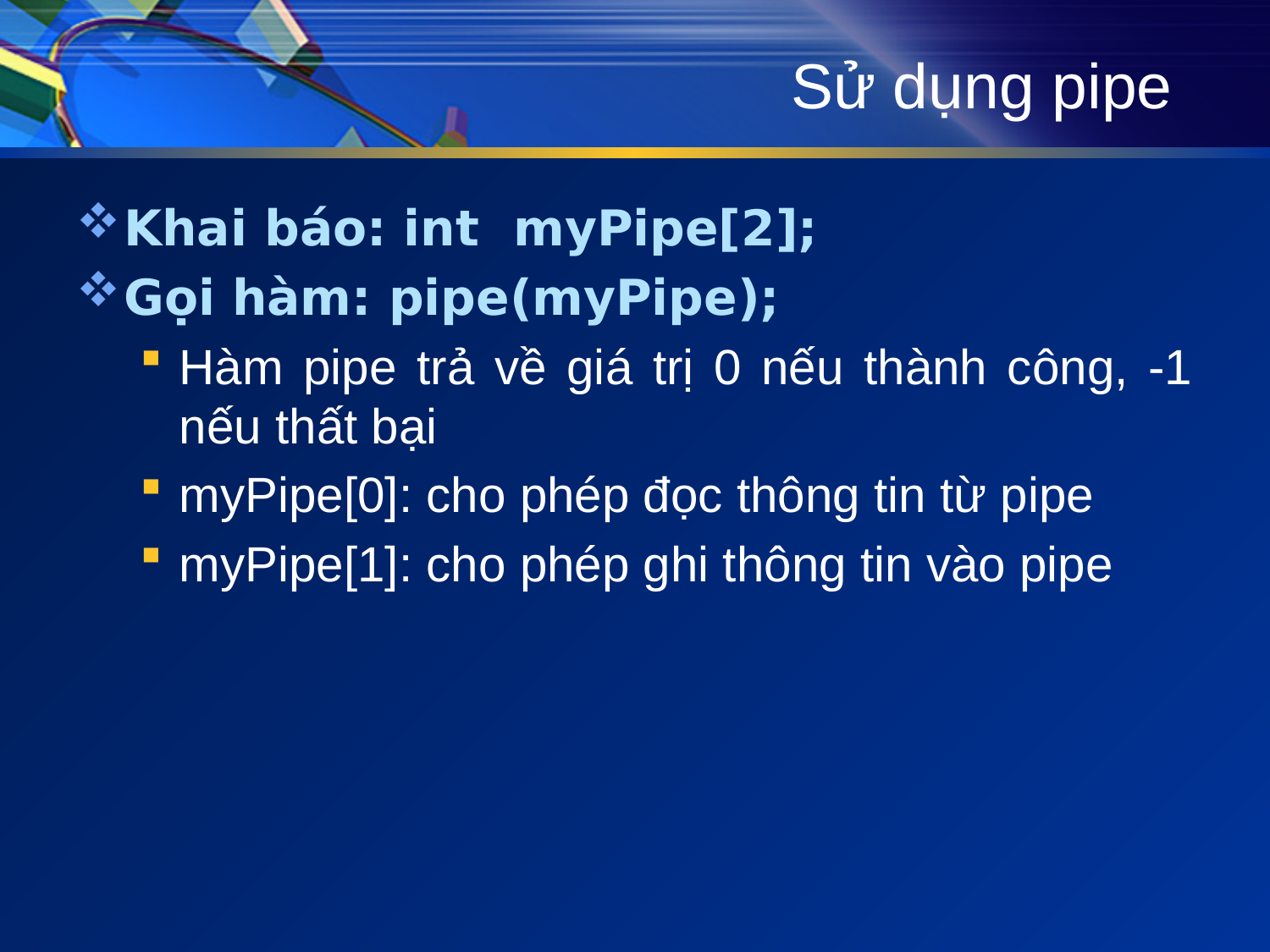

# Sử dụng pipe
Khai báo: int  myPipe[2];
Gọi hàm: pipe(myPipe);
Hàm pipe trả về giá trị 0 nếu thành công, -1 nếu thất bại
myPipe[0]: cho phép đọc thông tin từ pipe
myPipe[1]: cho phép ghi thông tin vào pipe